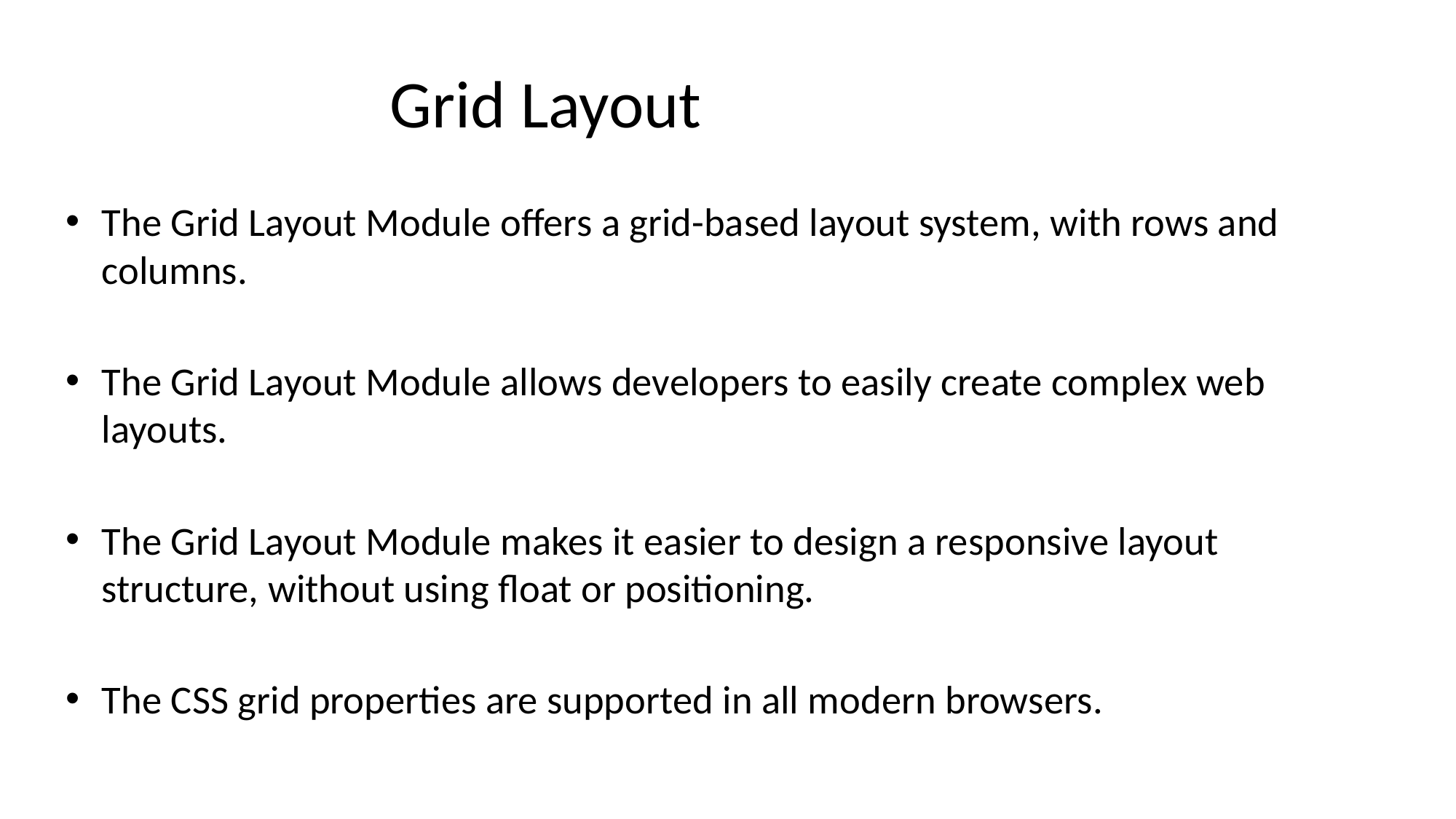

# Grid Layout
The Grid Layout Module offers a grid-based layout system, with rows and columns.

The Grid Layout Module allows developers to easily create complex web layouts.

The Grid Layout Module makes it easier to design a responsive layout structure, without using float or positioning.

The CSS grid properties are supported in all modern browsers.